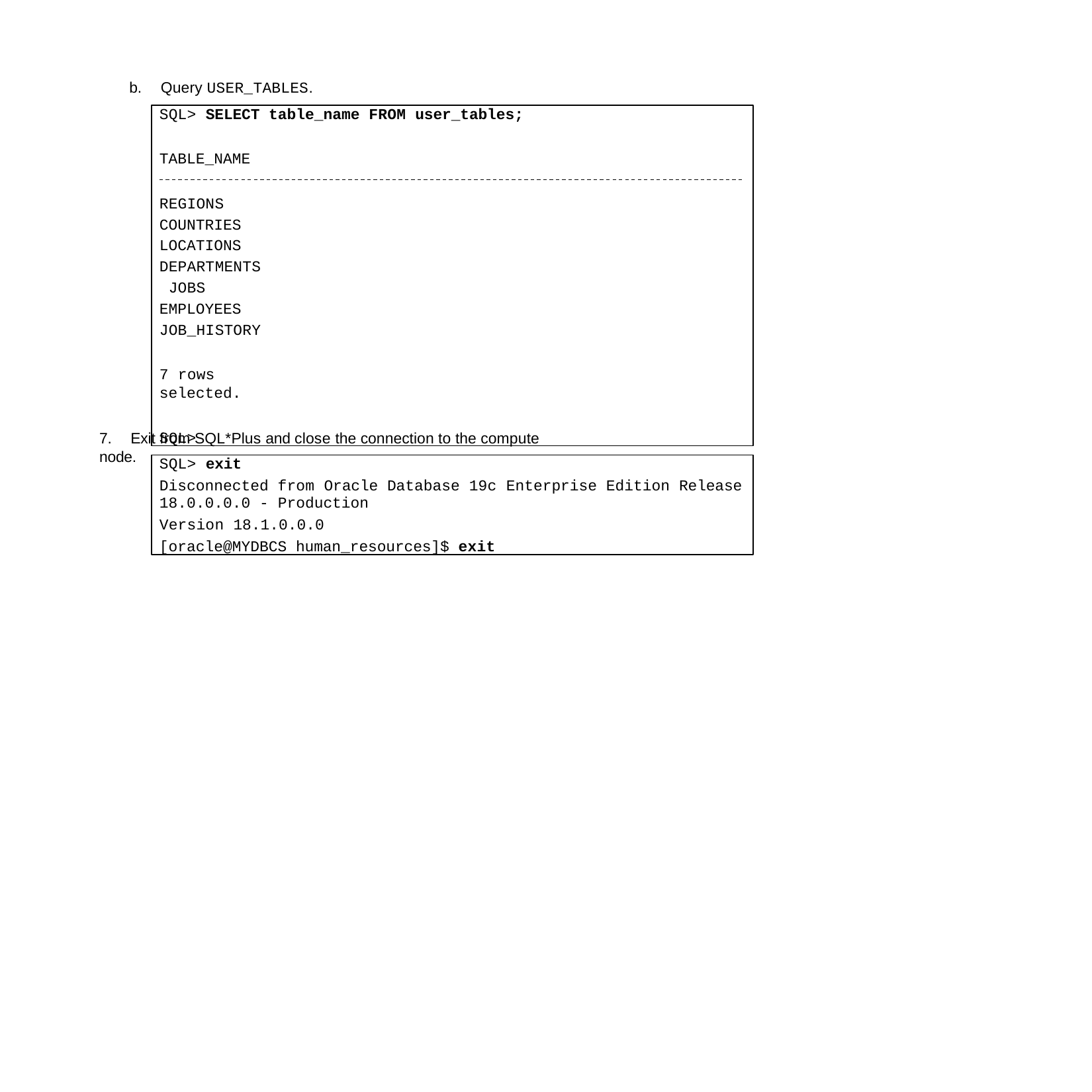

b.	Query USER_TABLES.
SQL> SELECT table_name FROM user_tables;

TABLE_NAME

REGIONS  COUNTRIES  LOCATIONS  DEPARTMENTS  JOBS  EMPLOYEES  JOB_HISTORY

7 rows selected.

SQL>

7.	Exit from SQL*Plus and close the connection to the compute node.
SQL> exit
Disconnected from Oracle Database 19c Enterprise Edition Release
18.0.0.0.0 - Production
Version 18.1.0.0.0
[oracle@MYDBCS human_resources]$ exit